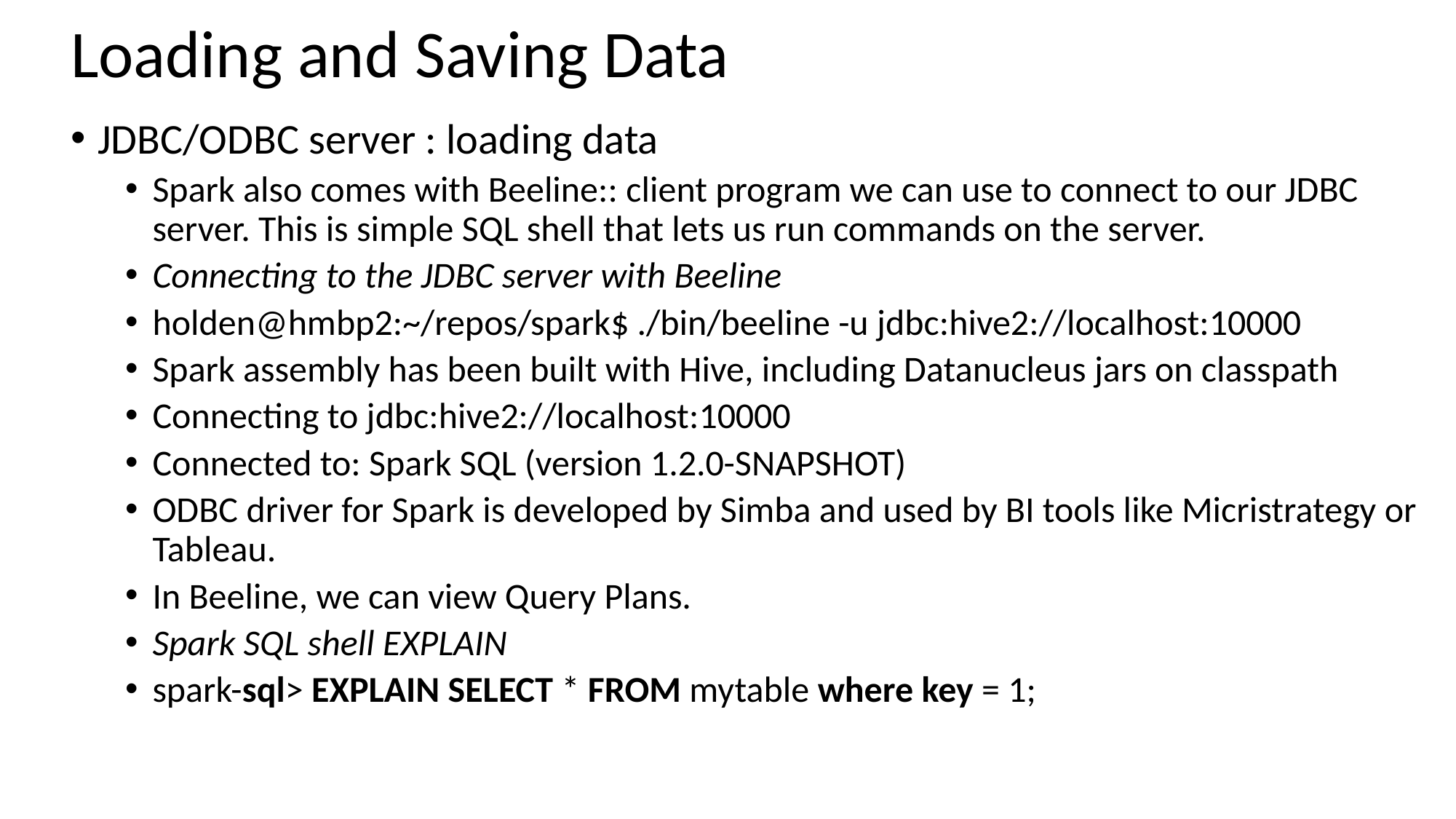

# Loading and Saving Data
JDBC/ODBC server : loading data
Spark also comes with Beeline:: client program we can use to connect to our JDBC server. This is simple SQL shell that lets us run commands on the server.
Connecting to the JDBC server with Beeline
holden@hmbp2:~/repos/spark$ ./bin/beeline -u jdbc:hive2://localhost:10000
Spark assembly has been built with Hive, including Datanucleus jars on classpath
Connecting to jdbc:hive2://localhost:10000
Connected to: Spark SQL (version 1.2.0-SNAPSHOT)
ODBC driver for Spark is developed by Simba and used by BI tools like Micristrategy or Tableau.
In Beeline, we can view Query Plans.
Spark SQL shell EXPLAIN
spark-sql> EXPLAIN SELECT * FROM mytable where key = 1;